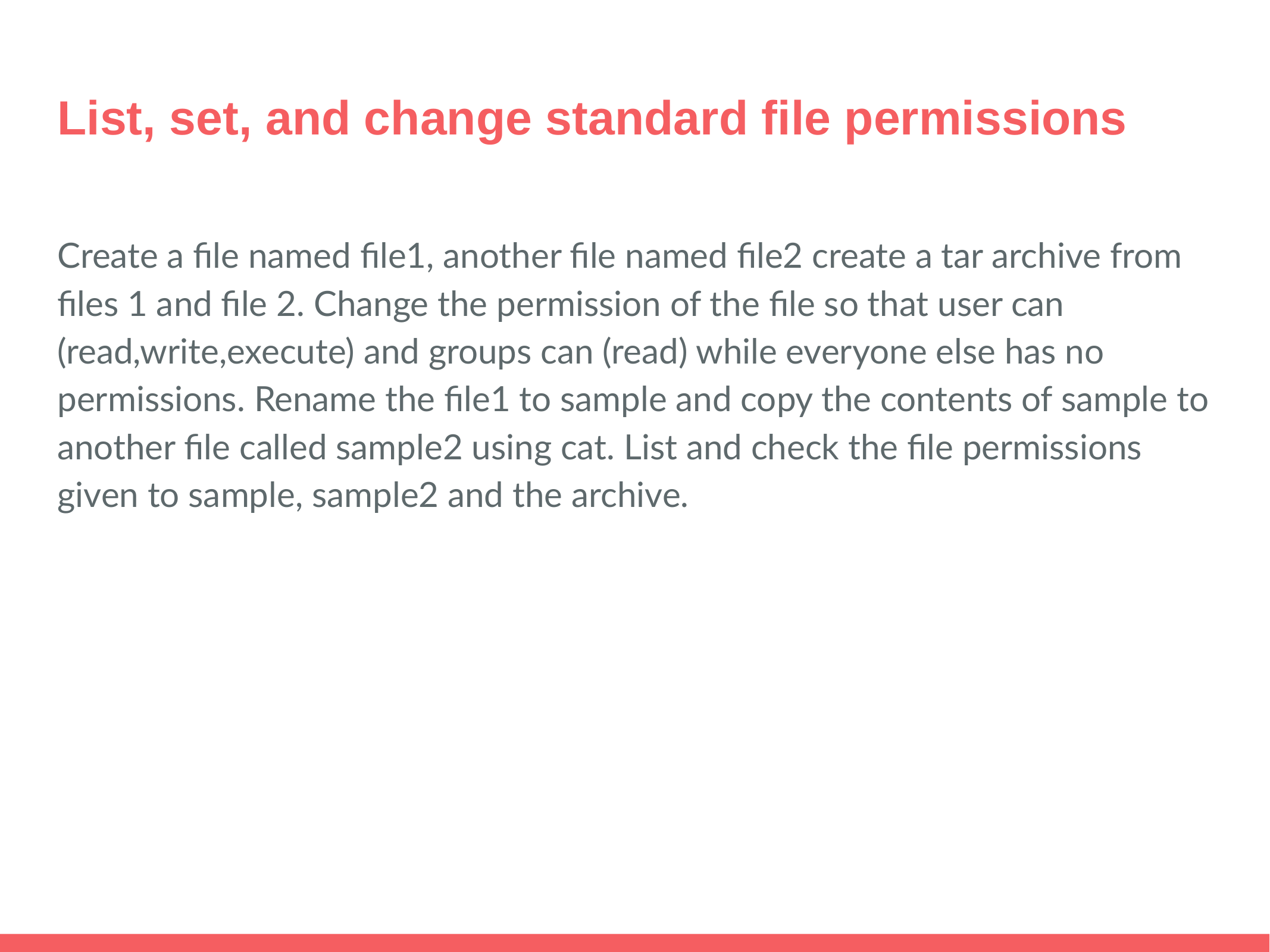

# List, set, and change standard file permissions
Create a file named file1, another file named file2 create a tar archive from files 1 and file 2. Change the permission of the file so that user can (read,write,execute) and groups can (read) while everyone else has no permissions. Rename the file1 to sample and copy the contents of sample to another file called sample2 using cat. List and check the file permissions given to sample, sample2 and the archive.